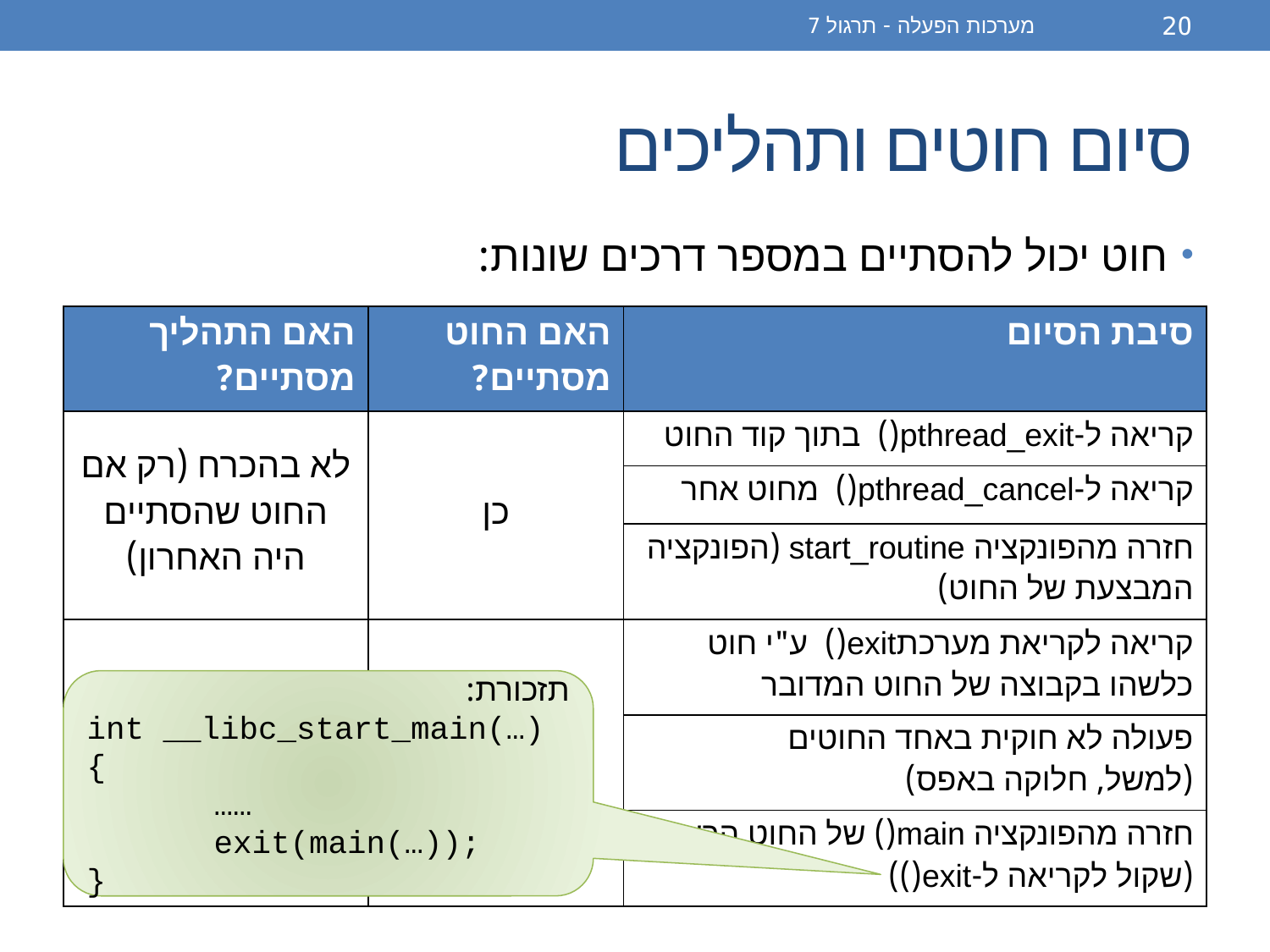

מערכות הפעלה - תרגול 7
20
# סיום חוטים ותהליכים
חוט יכול להסתיים במספר דרכים שונות:

| האם התהליך מסתיים? | האם החוט מסתיים? | סיבת הסיום |
| --- | --- | --- |
| לא בהכרח (רק אם החוט שהסתיים היה האחרון) | כן | קריאה ל-pthread\_exit() בתוך קוד החוט |
|  |  | קריאה ל-pthread\_cancel() מחוט אחר |
|  |  | חזרה מהפונקציה start\_routine (הפונקציה המבצעת של החוט) |
| כן | כן | קריאה לקריאת מערכתexit() ע"י חוט כלשהו בקבוצה של החוט המדובר |
|  |  | פעולה לא חוקית באחד החוטים (למשל, חלוקה באפס) |
|  |  | חזרה מהפונקציה main() של החוט הראשי (שקול לקריאה ל-exit()) |
תזכורת:
int __libc_start_main(…) {
	……
	exit(main(…));
}